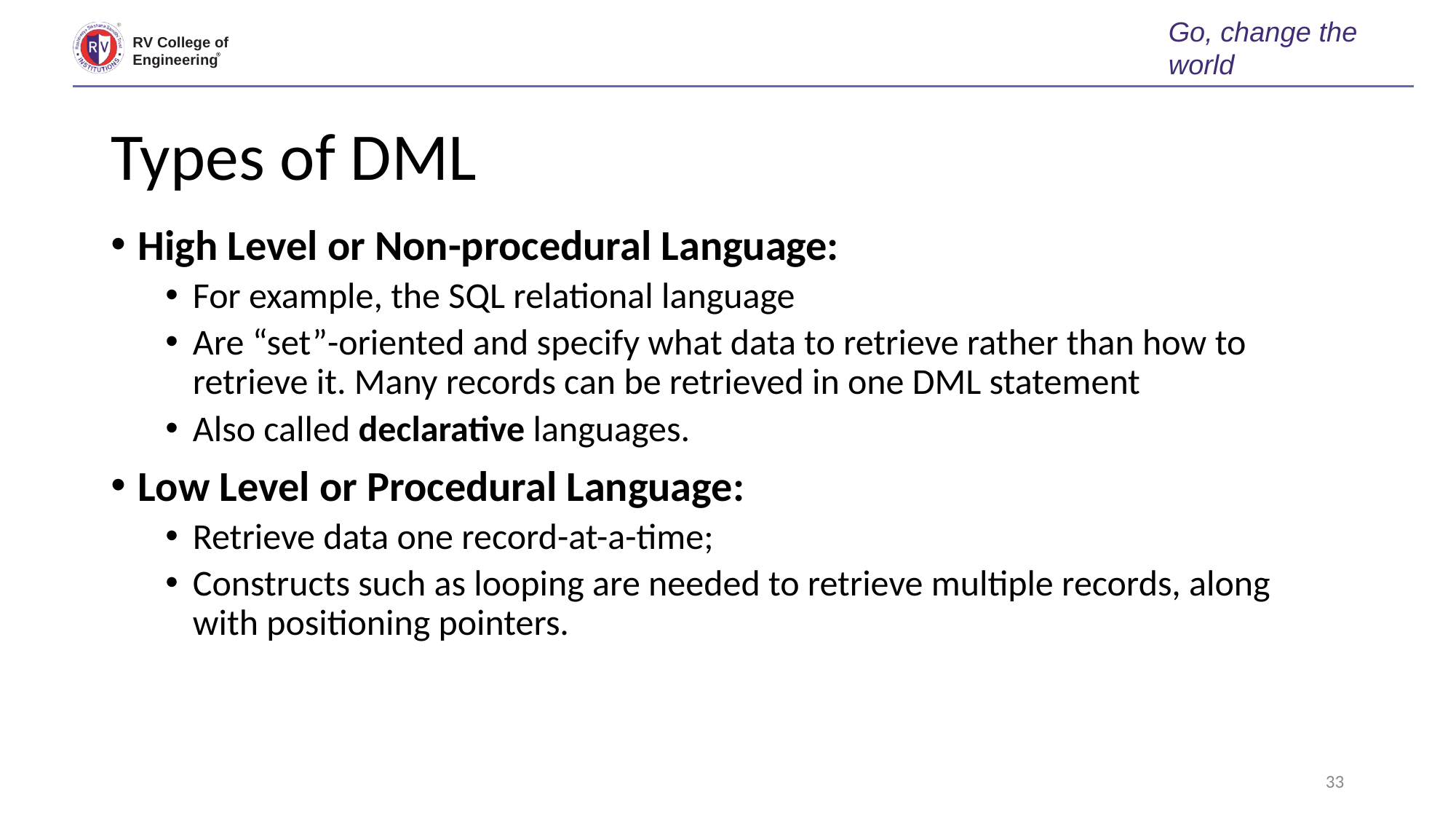

Go, change the world

RV College of
Engineering
# Types of DML

High Level or Non-procedural Language:
For example, the SQL relational language
Are “set”-oriented and specify what data to retrieve rather than how to retrieve it. Many records can be retrieved in one DML statement
Also called declarative languages.
Low Level or Procedural Language:
Retrieve data one record-at-a-time;
Constructs such as looping are needed to retrieve multiple records, along with positioning pointers.

33